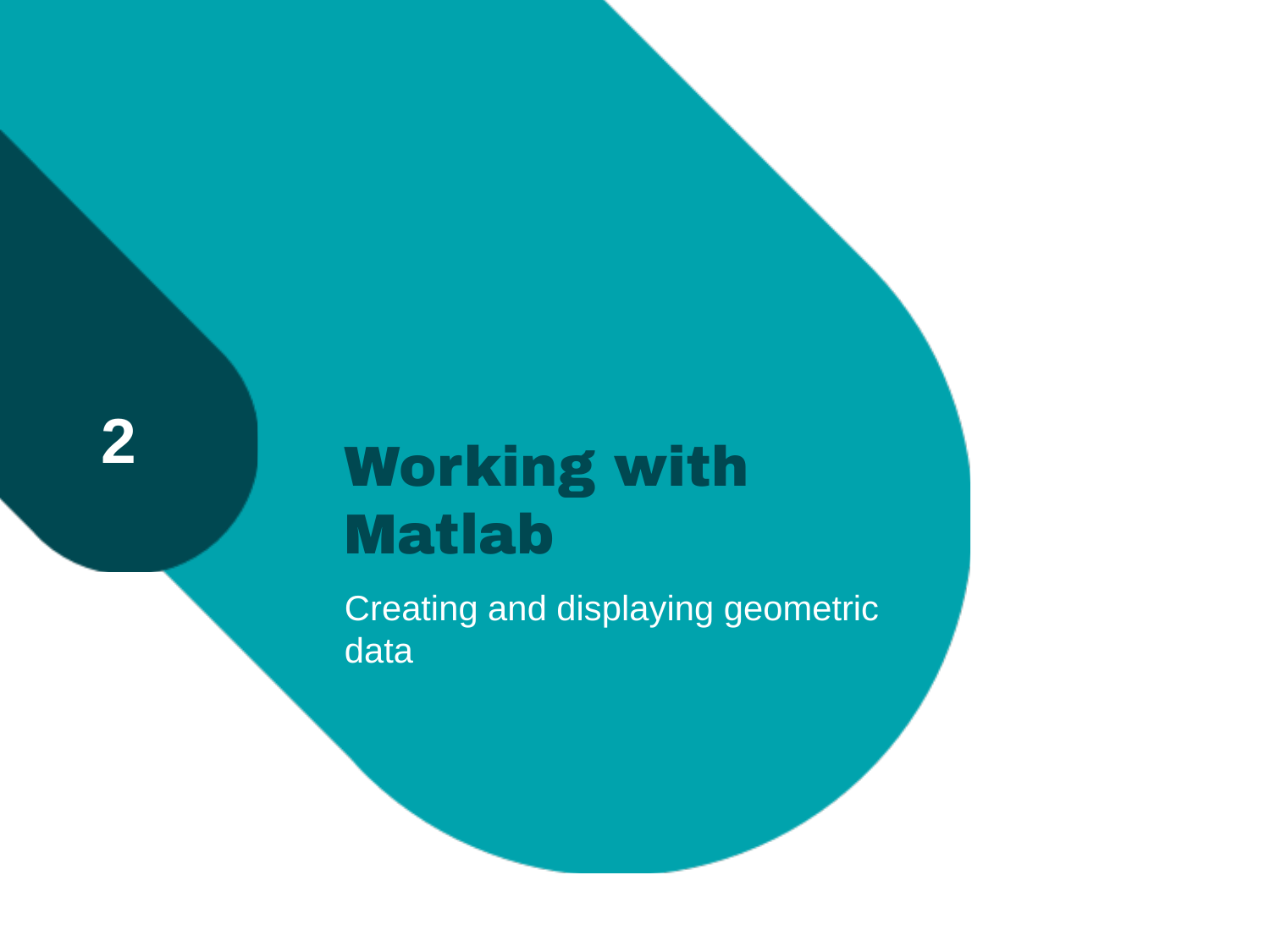

# Working with Matlab
2
Creating and displaying geometric data